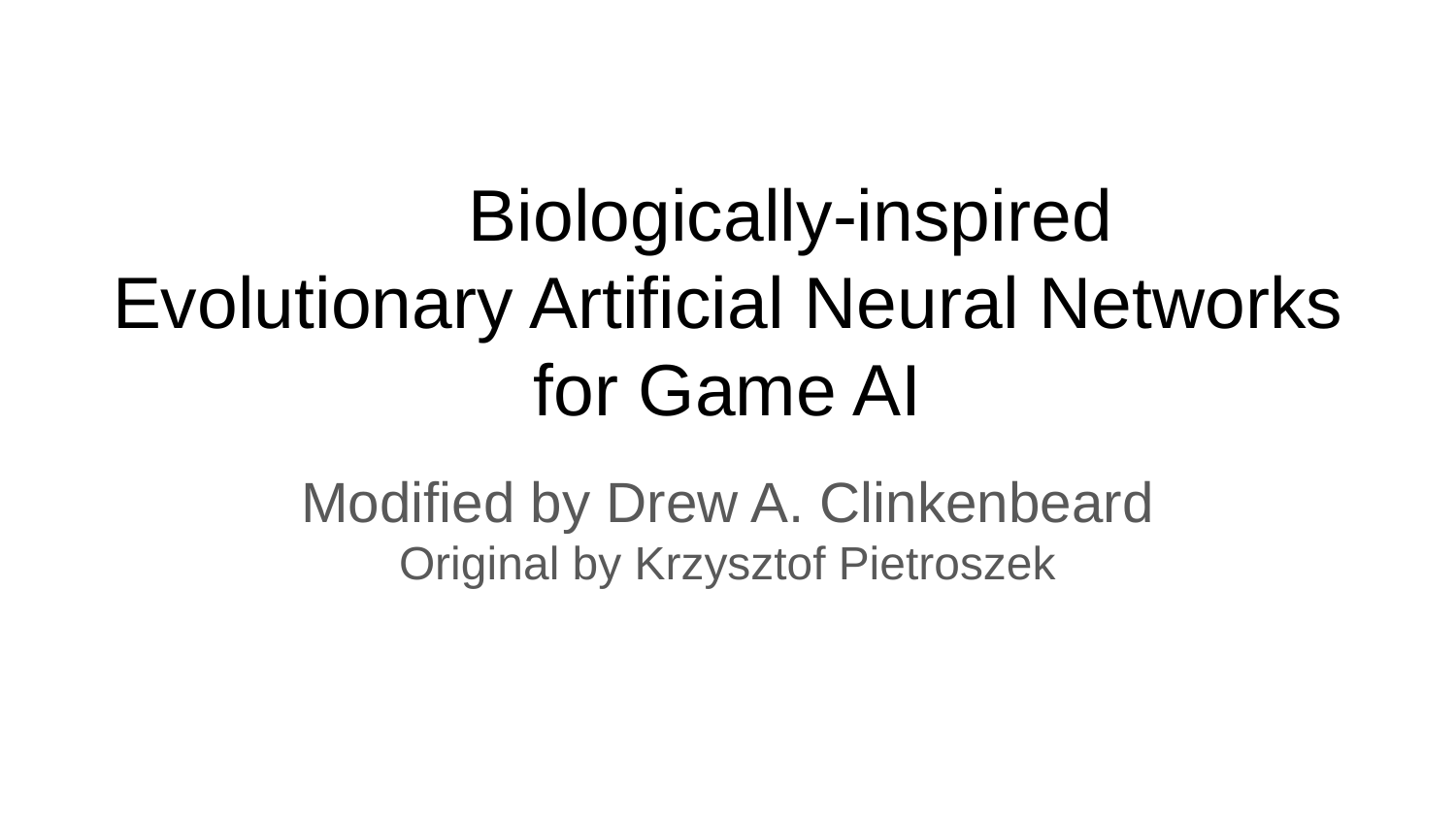

# Biologically-inspired
Evolutionary Artificial Neural Networks for Game AI
Modified by Drew A. Clinkenbeard
Original by Krzysztof Pietroszek